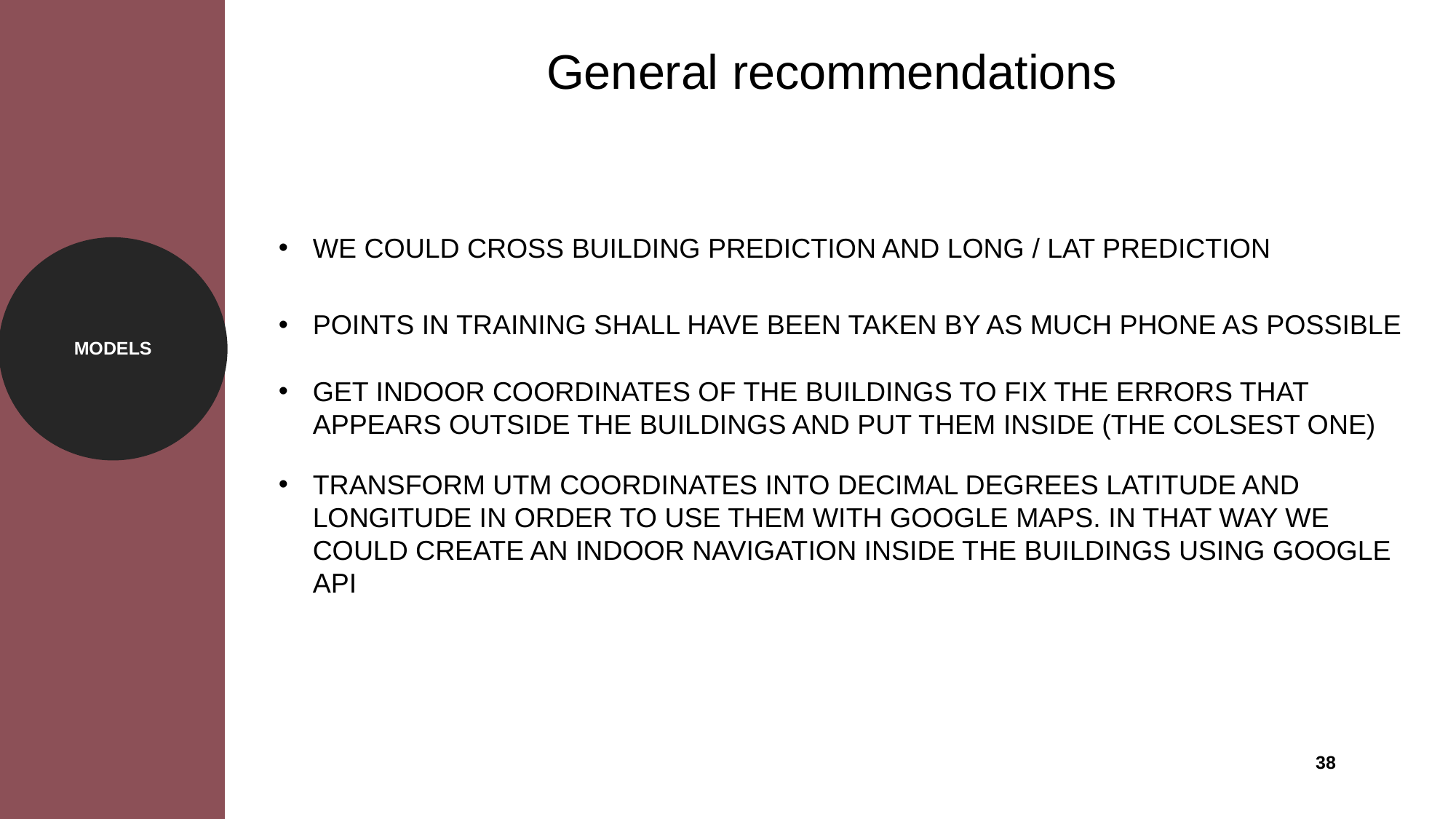

Insert Image
General recommendations
WE COULD CROSS BUILDING PREDICTION AND LONG / LAT PREDICTION
MODELS
POINTS IN TRAINING SHALL HAVE BEEN TAKEN BY AS MUCH PHONE AS POSSIBLE
GET INDOOR COORDINATES OF THE BUILDINGS TO FIX THE ERRORS THAT APPEARS OUTSIDE THE BUILDINGS AND PUT THEM INSIDE (THE COLSEST ONE)
TRANSFORM UTM COORDINATES INTO DECIMAL DEGREES LATITUDE AND LONGITUDE IN ORDER TO USE THEM WITH GOOGLE MAPS. IN THAT WAY WE COULD CREATE AN INDOOR NAVIGATION INSIDE THE BUILDINGS USING GOOGLE API